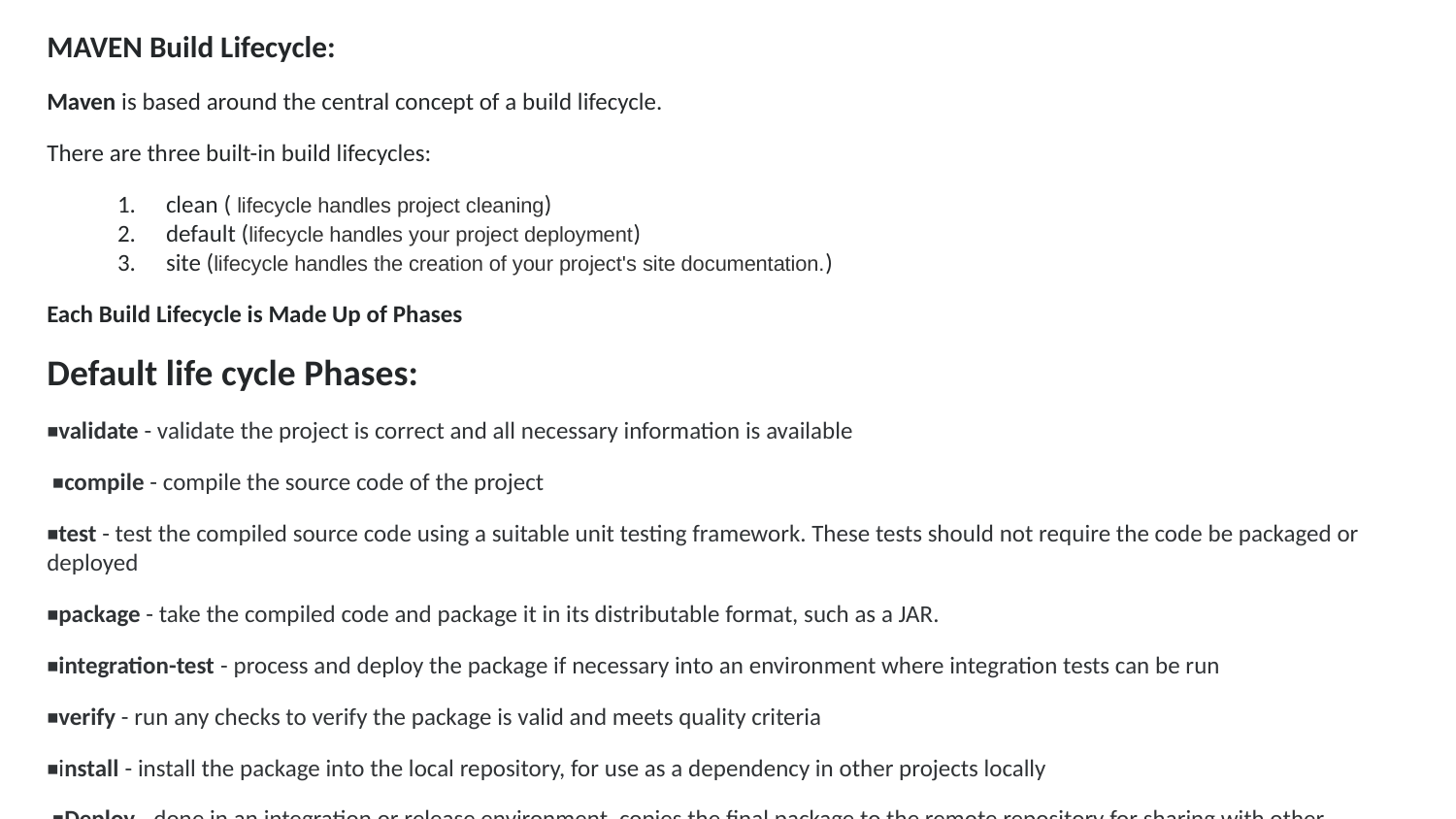

MAVEN Build Lifecycle:
Maven is based around the central concept of a build lifecycle.
There are three built-in build lifecycles:
clean ( lifecycle handles project cleaning)
default (lifecycle handles your project deployment)
site (lifecycle handles the creation of your project's site documentation.)
Each Build Lifecycle is Made Up of Phases
Default life cycle Phases:
◾validate - validate the project is correct and all necessary information is available
 ◾compile - compile the source code of the project
◾test - test the compiled source code using a suitable unit testing framework. These tests should not require the code be packaged or deployed
◾package - take the compiled code and package it in its distributable format, such as a JAR.
◾integration-test - process and deploy the package if necessary into an environment where integration tests can be run
◾verify - run any checks to verify the package is valid and meets quality criteria
◾install - install the package into the local repository, for use as a dependency in other projects locally
 ◾Deploy - done in an integration or release environment, copies the final package to the remote repository for sharing with other developers and projects.